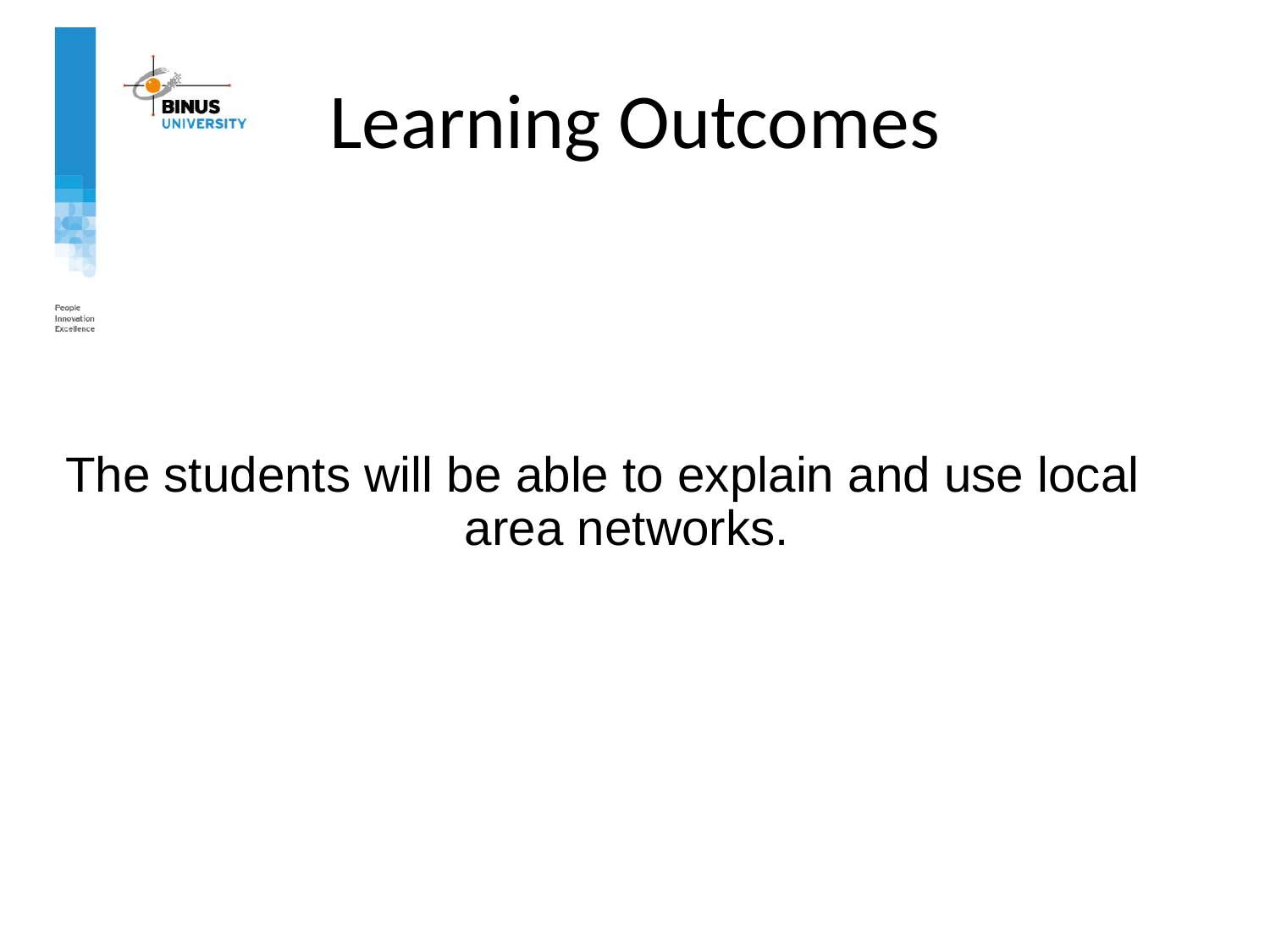

# Learning Outcomes
The students will be able to explain and use local area networks.